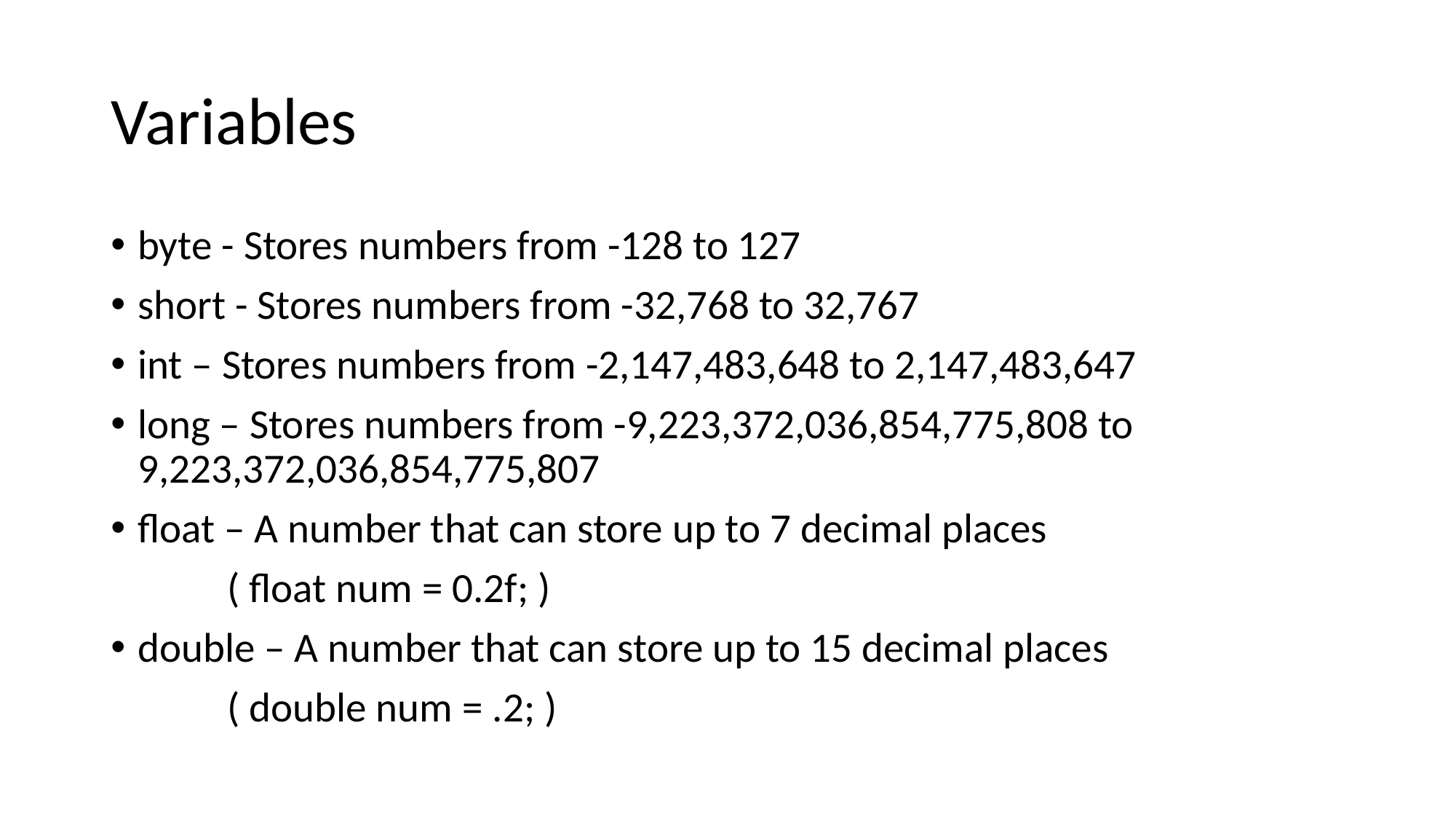

# Variables
byte - Stores numbers from -128 to 127
short - Stores numbers from -32,768 to 32,767
int – Stores numbers from -2,147,483,648 to 2,147,483,647
long – Stores numbers from -9,223,372,036,854,775,808 to 							9,223,372,036,854,775,807
float – A number that can store up to 7 decimal places
	 ( float num = 0.2f; )
double – A number that can store up to 15 decimal places
	 ( double num = .2; )